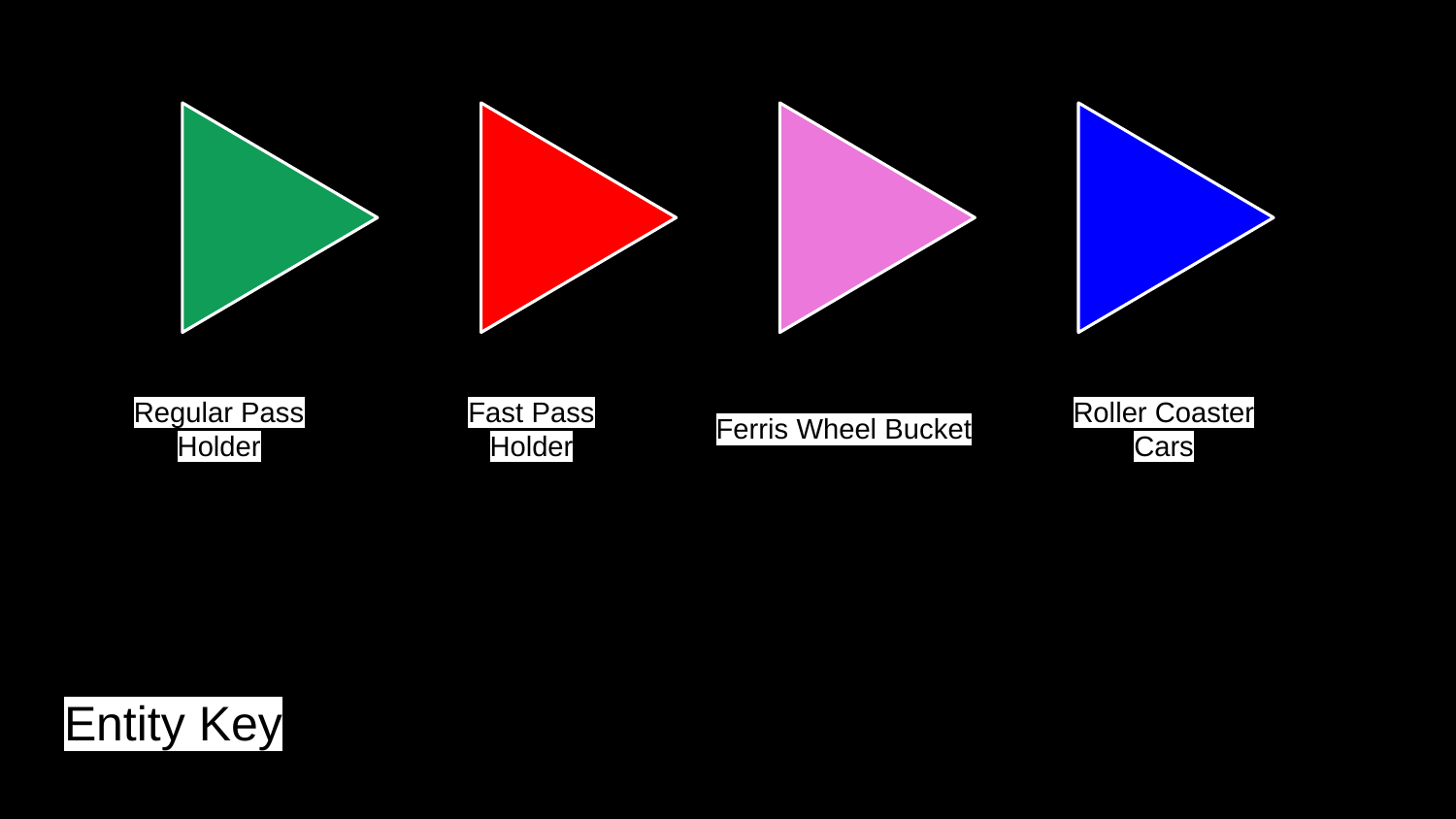

Regular Pass Holder
Fast Pass Holder
Ferris Wheel Bucket
Roller Coaster Cars
Entity Key